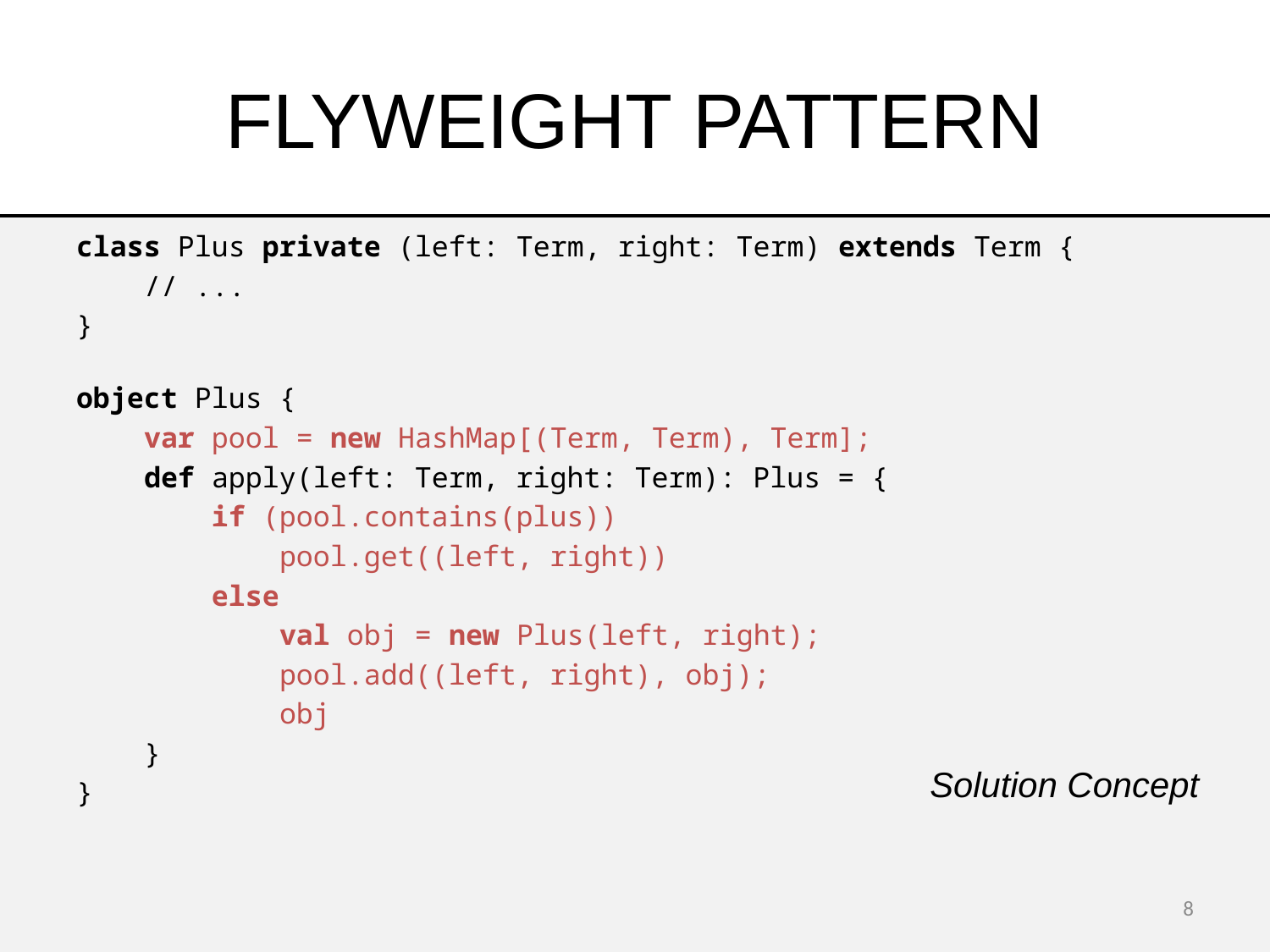

# FLYWEIGHT PATTERN
class Plus private (left: Term, right: Term) extends Term {
    // ...
}
object Plus {
    var pool = new HashMap[(Term, Term), Term];
    def apply(left: Term, right: Term): Plus = {
        if (pool.contains(plus))
            pool.get((left, right))
        else
            val obj = new Plus(left, right);
            pool.add((left, right), obj);
            obj
    }
}
Solution Concept
8